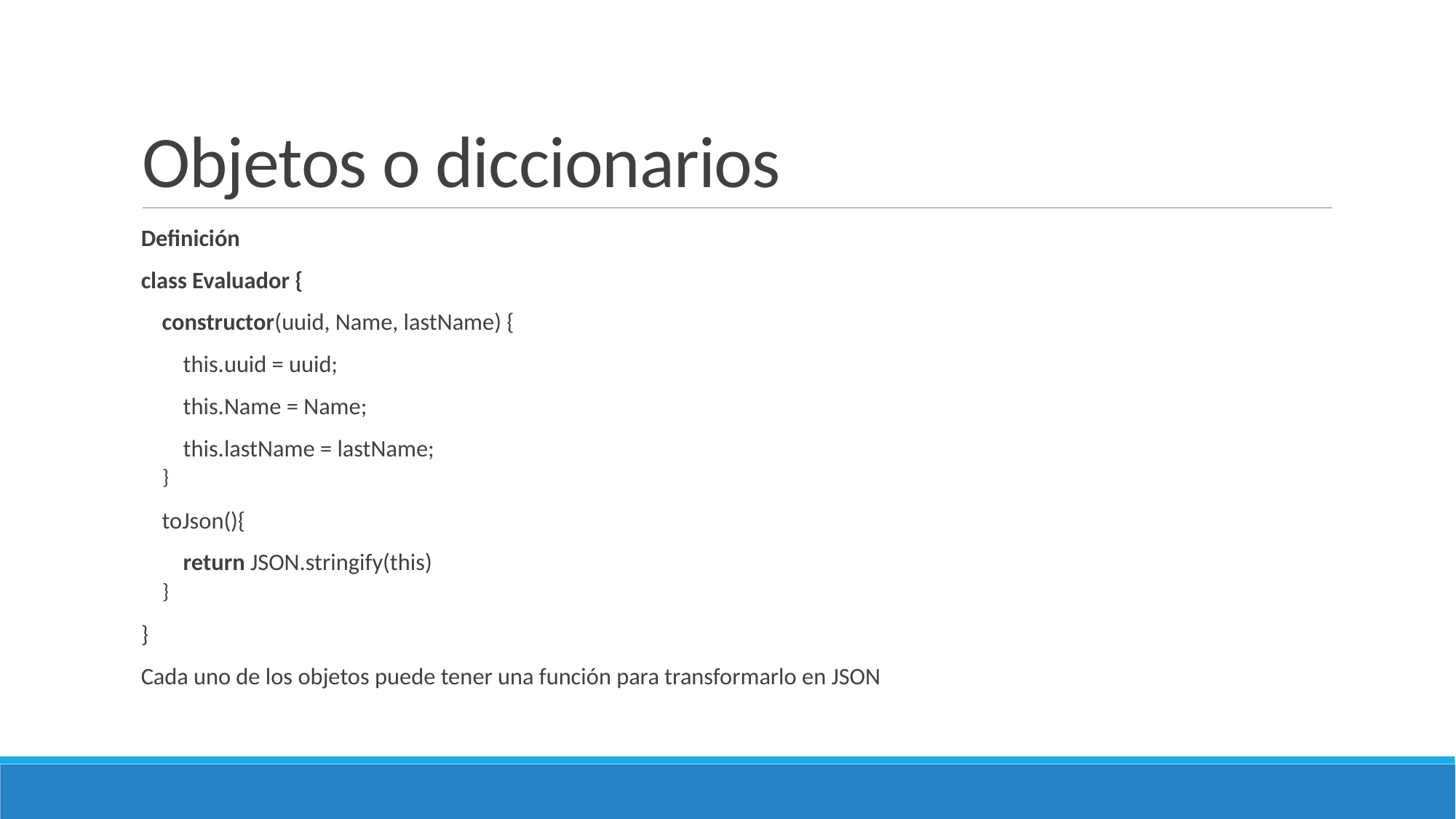

# Objetos o diccionarios
Definición
class Evaluador {
    constructor(uuid, Name, lastName) {
        this.uuid = uuid;
        this.Name = Name;
        this.lastName = lastName;
  }
    toJson(){
        return JSON.stringify(this)
  }
}
Cada uno de los objetos puede tener una función para transformarlo en JSON